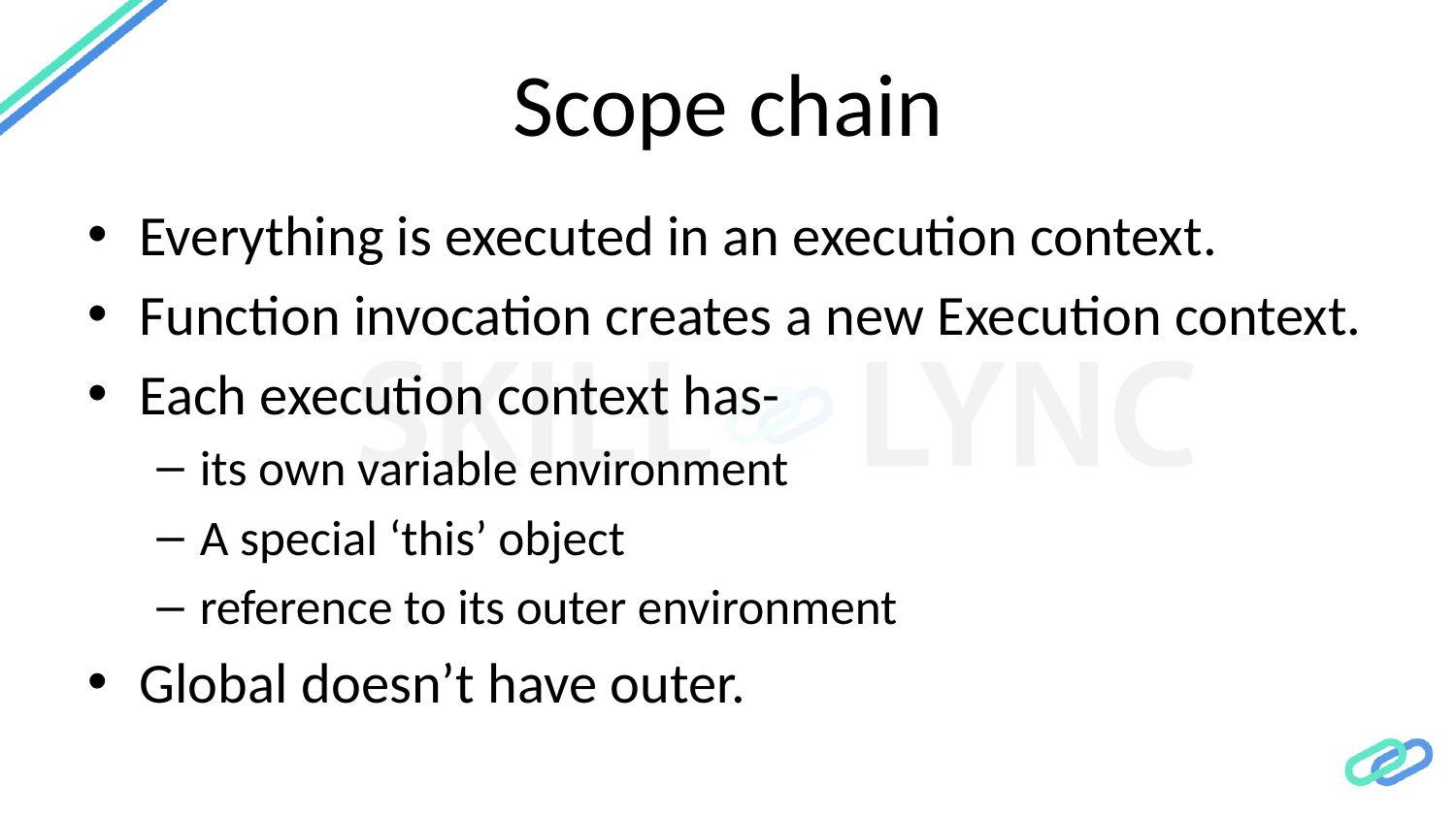

# Scope chain
Everything is executed in an execution context.
Function invocation creates a new Execution context.
Each execution context has-
its own variable environment
A special ‘this’ object
reference to its outer environment
Global doesn’t have outer.